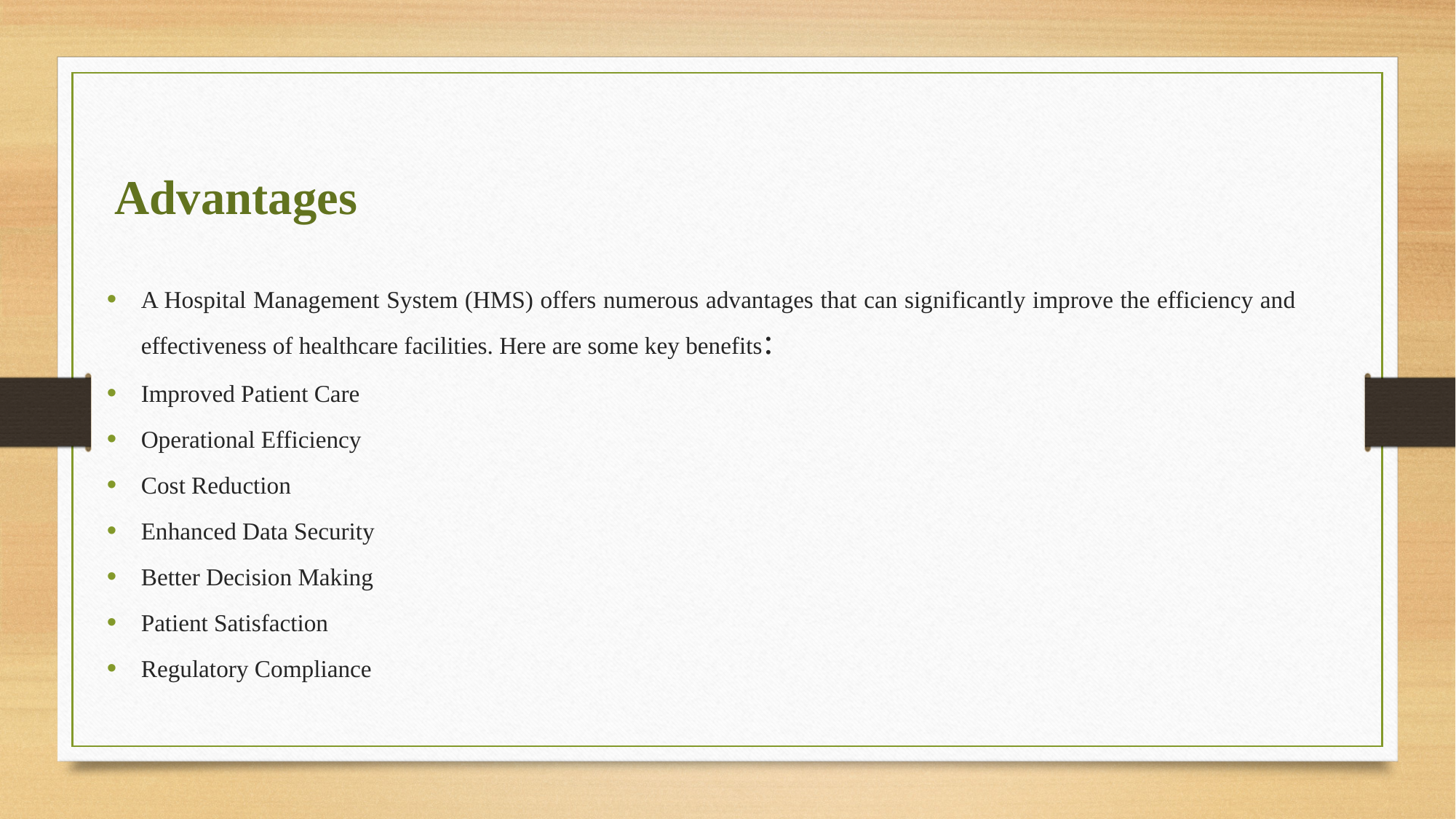

# Advantages
A Hospital Management System (HMS) offers numerous advantages that can significantly improve the efficiency and effectiveness of healthcare facilities. Here are some key benefits:
Improved Patient Care
Operational Efficiency
Cost Reduction
Enhanced Data Security
Better Decision Making
Patient Satisfaction
Regulatory Compliance